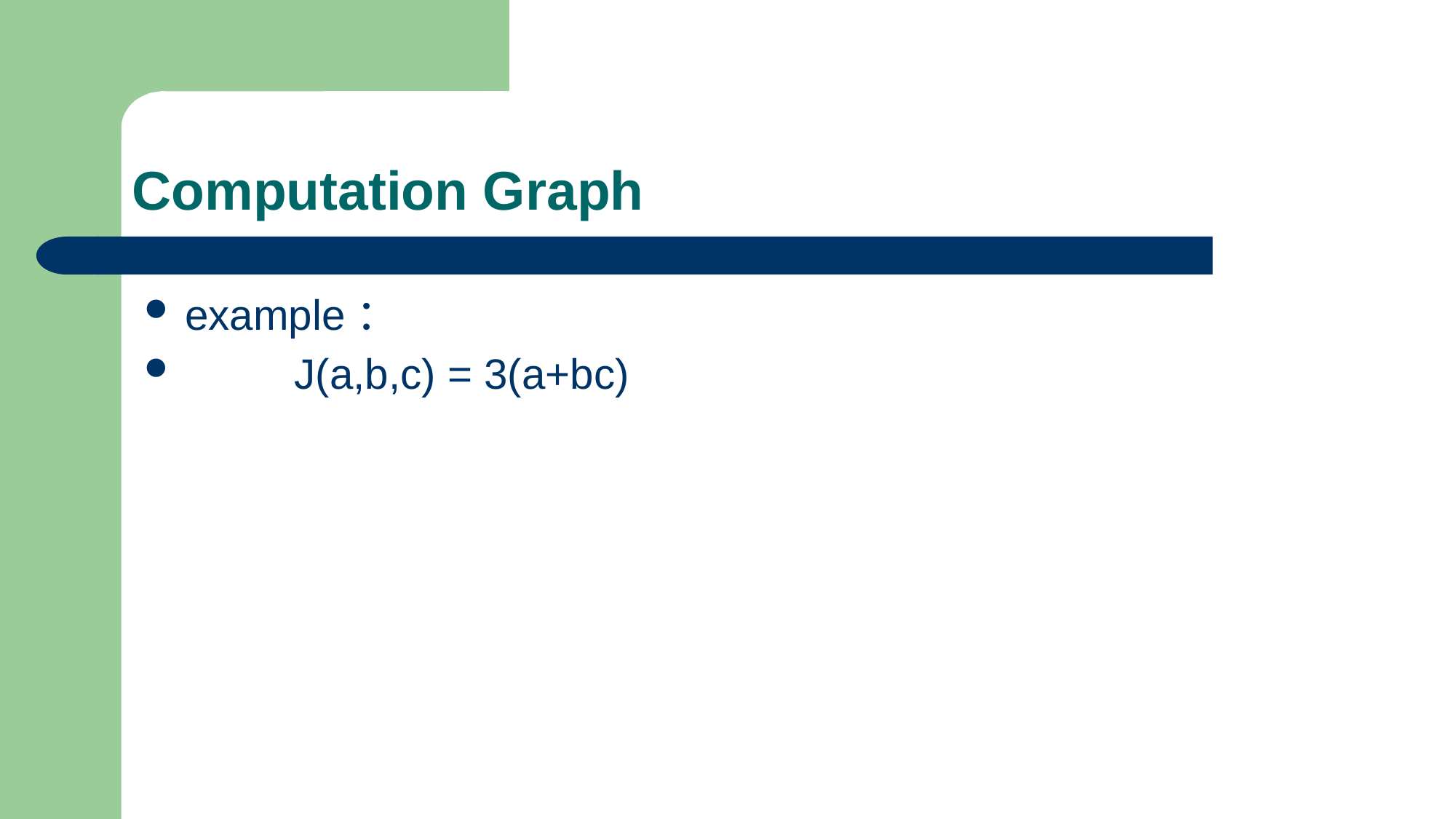

# Computation Graph
example：
	J(a,b,c) = 3(a+bc)